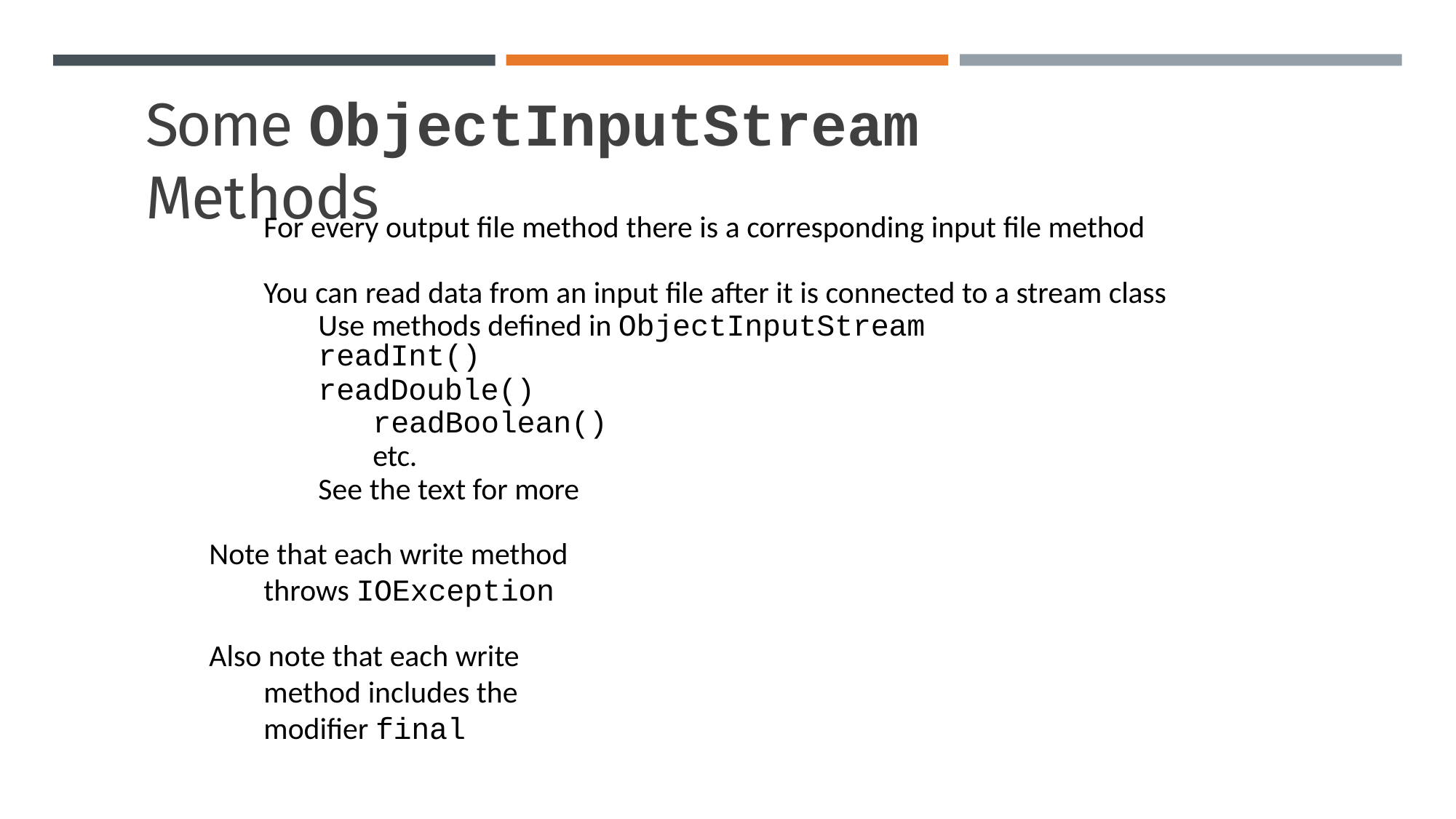

# Some ObjectInputStream Methods
For every output file method there is a corresponding input file method
You can read data from an input file after it is connected to a stream class Use methods defined in ObjectInputStream
readInt()
readDouble() readBoolean() etc.
See the text for more
Note that each write method throws IOException
Also note that each write method includes the modifier final